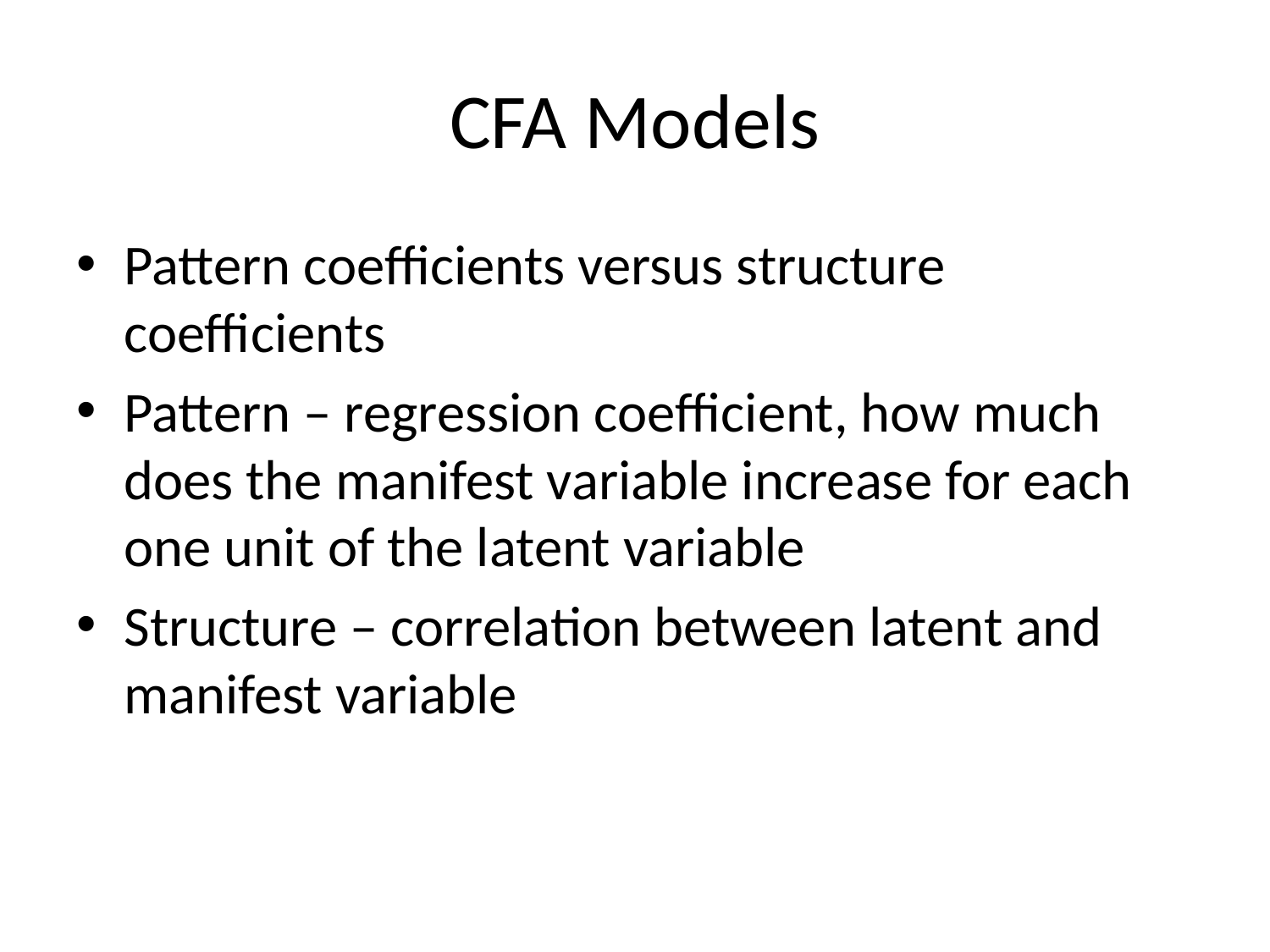

# CFA Models
Pattern coefficients versus structure coefficients
Pattern – regression coefficient, how much does the manifest variable increase for each one unit of the latent variable
Structure – correlation between latent and manifest variable